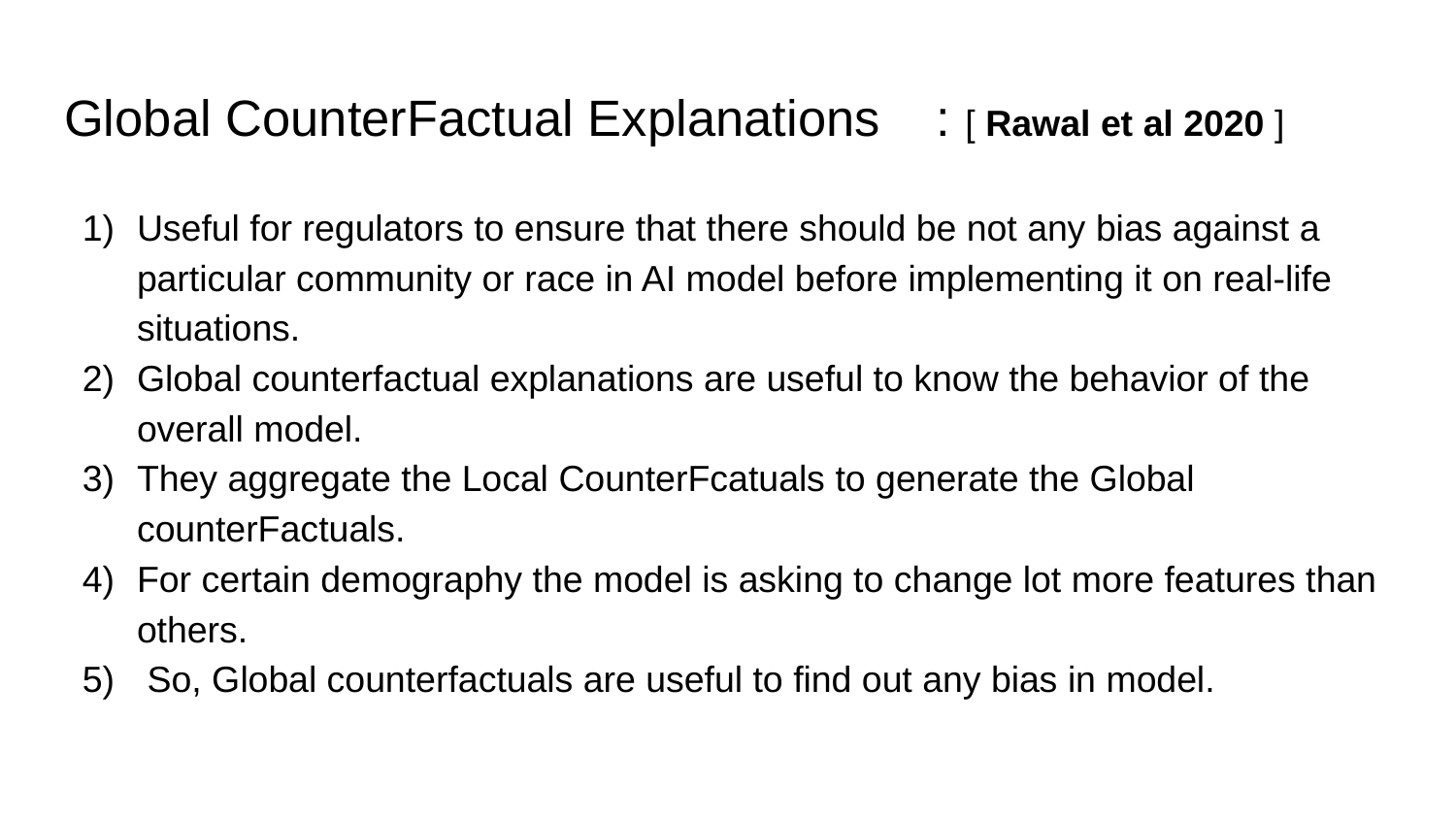

# Global CounterFactual Explanations    : [ Rawal et al 2020 ]
Useful for regulators to ensure that there should be not any bias against a particular community or race in AI model before implementing it on real-life situations.
Global counterfactual explanations are useful to know the behavior of the overall model.
They aggregate the Local CounterFcatuals to generate the Global counterFactuals.
For certain demography the model is asking to change lot more features than others.
 So, Global counterfactuals are useful to find out any bias in model.